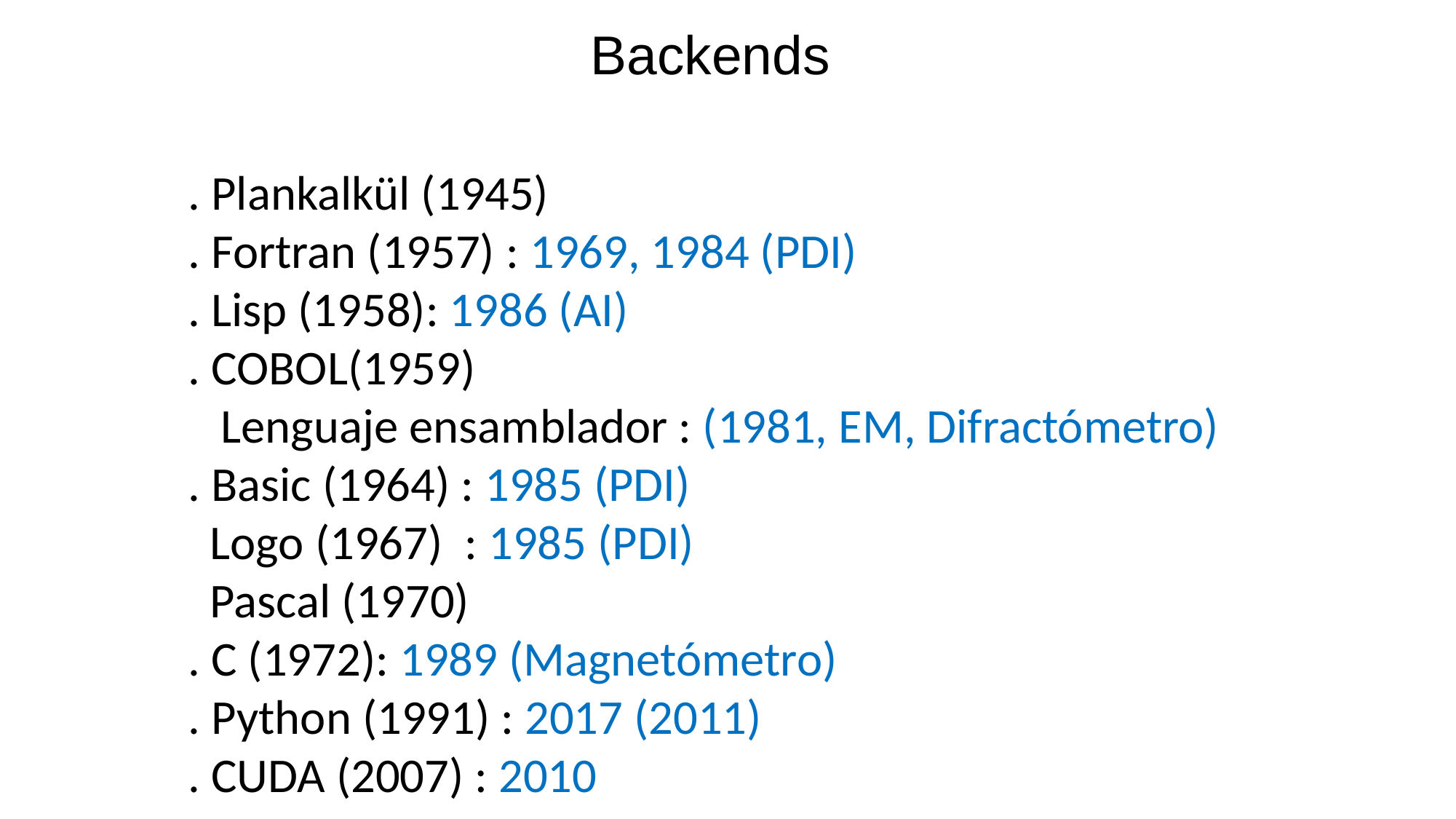

Backends
. Plankalkül (1945)
. Fortran (1957) : 1969, 1984 (PDI)
. Lisp (1958): 1986 (AI)
. COBOL(1959)
   Lenguaje ensamblador : (1981, EM, Difractómetro)
. Basic (1964) : 1985 (PDI)
  Logo (1967)  : 1985 (PDI)
  Pascal (1970)
. C (1972): 1989 (Magnetómetro)
. Python (1991) : 2017 (2011)
. CUDA (2007) : 2010